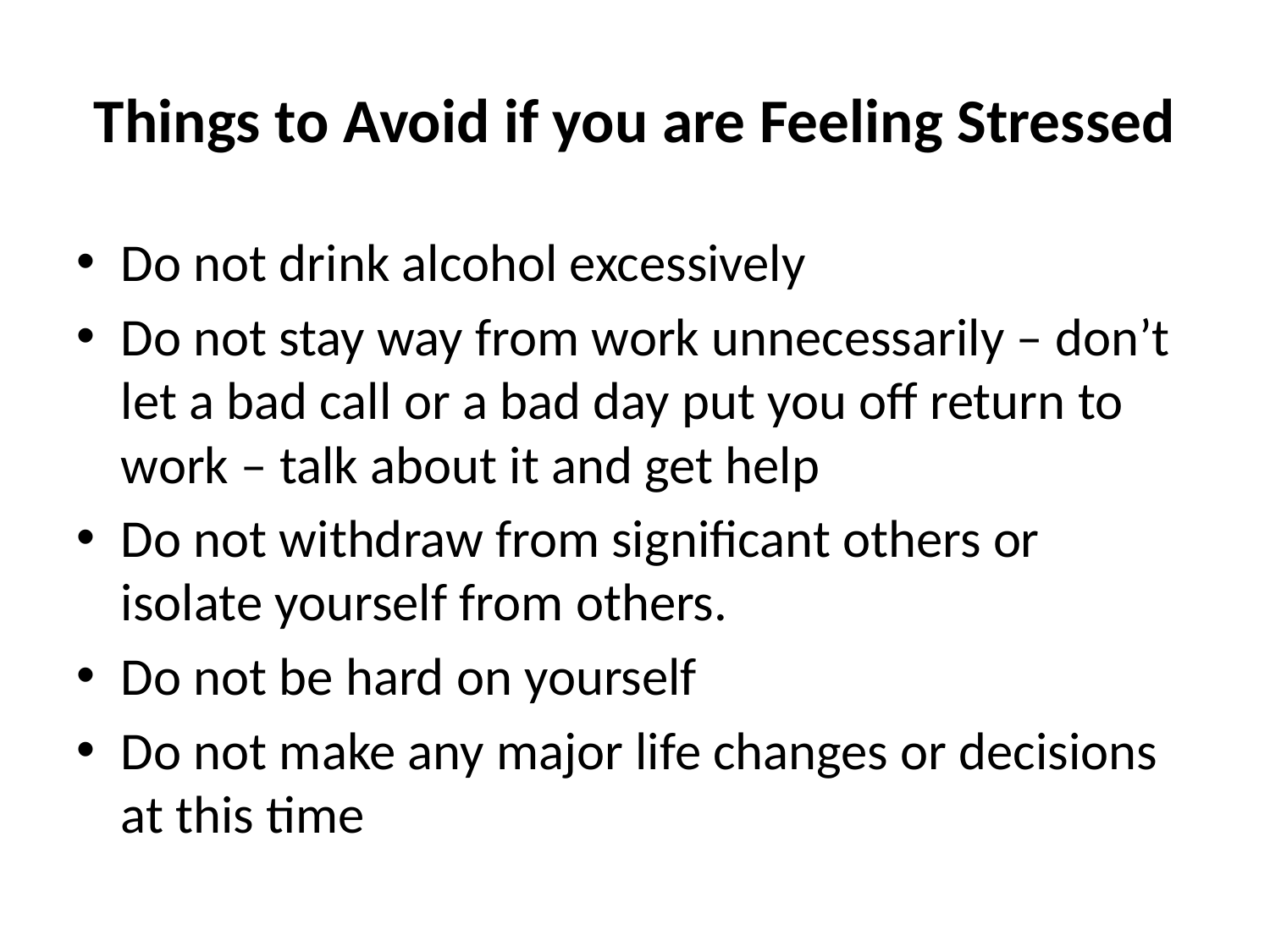

# Things to Avoid if you are Feeling Stressed
Do not drink alcohol excessively
Do not stay way from work unnecessarily – don’t let a bad call or a bad day put you off return to work – talk about it and get help
Do not withdraw from significant others or isolate yourself from others.
Do not be hard on yourself
Do not make any major life changes or decisions at this time